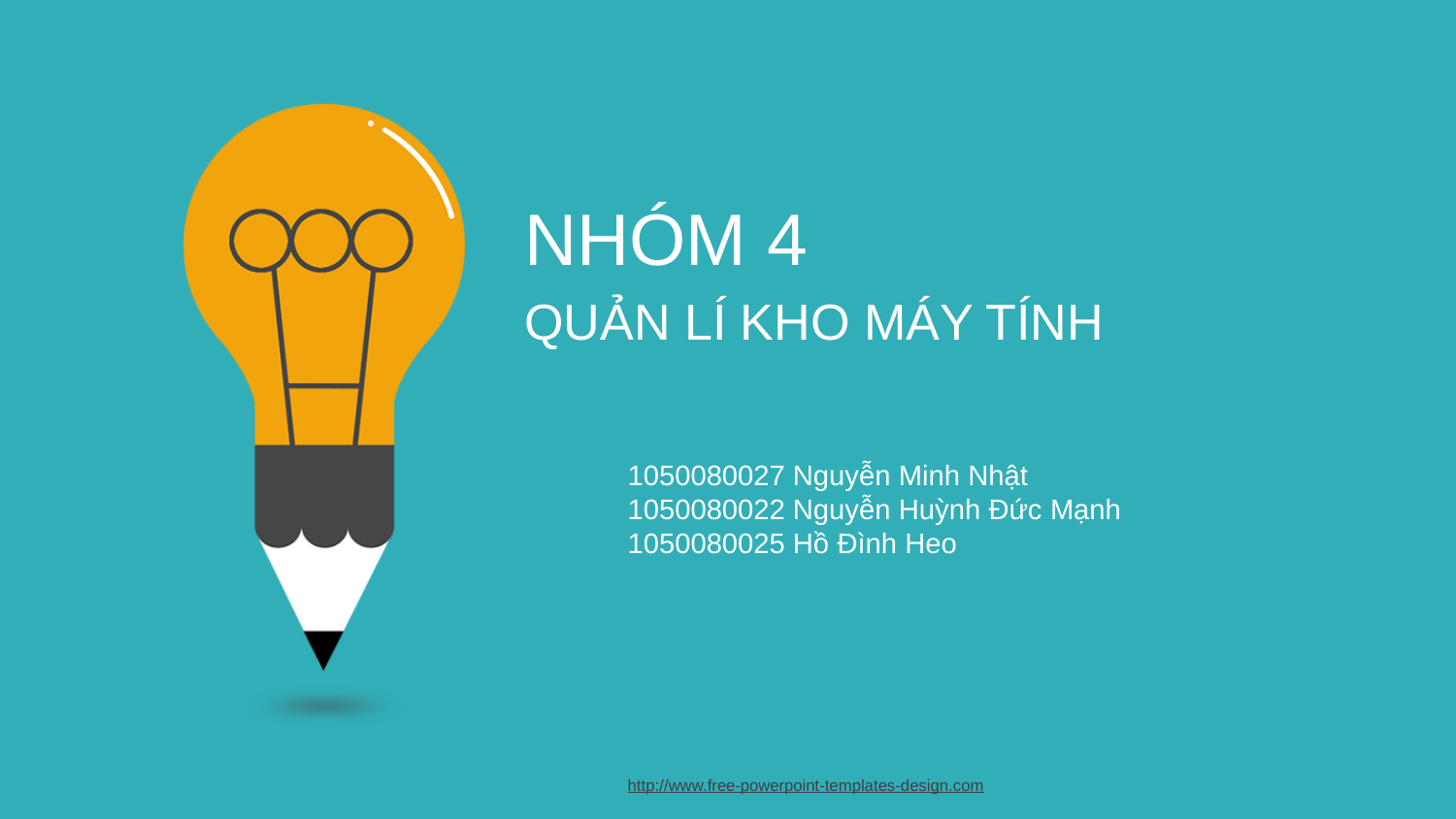

NHÓM 4
QUẢN LÍ KHO MÁY TÍNH
1050080027 Nguyễn Minh Nhật
1050080022 Nguyễn Huỳnh Đức Mạnh
1050080025 Hồ Đình Heo
http://www.free-powerpoint-templates-design.com